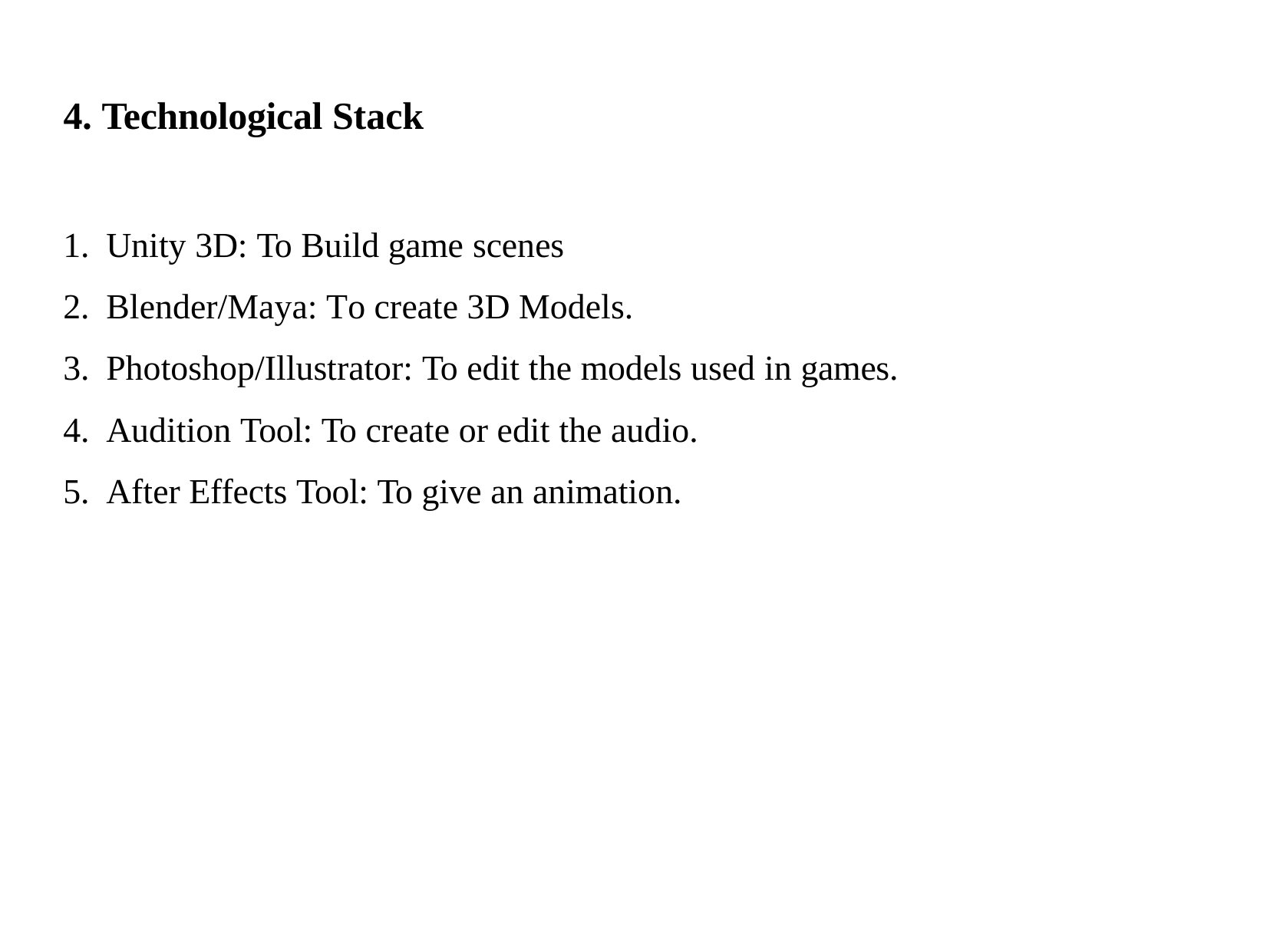

# 4. Technological Stack
Unity 3D: To Build game scenes
Blender/Maya: To create 3D Models.
Photoshop/Illustrator: To edit the models used in games.
Audition Tool: To create or edit the audio.
After Effects Tool: To give an animation.